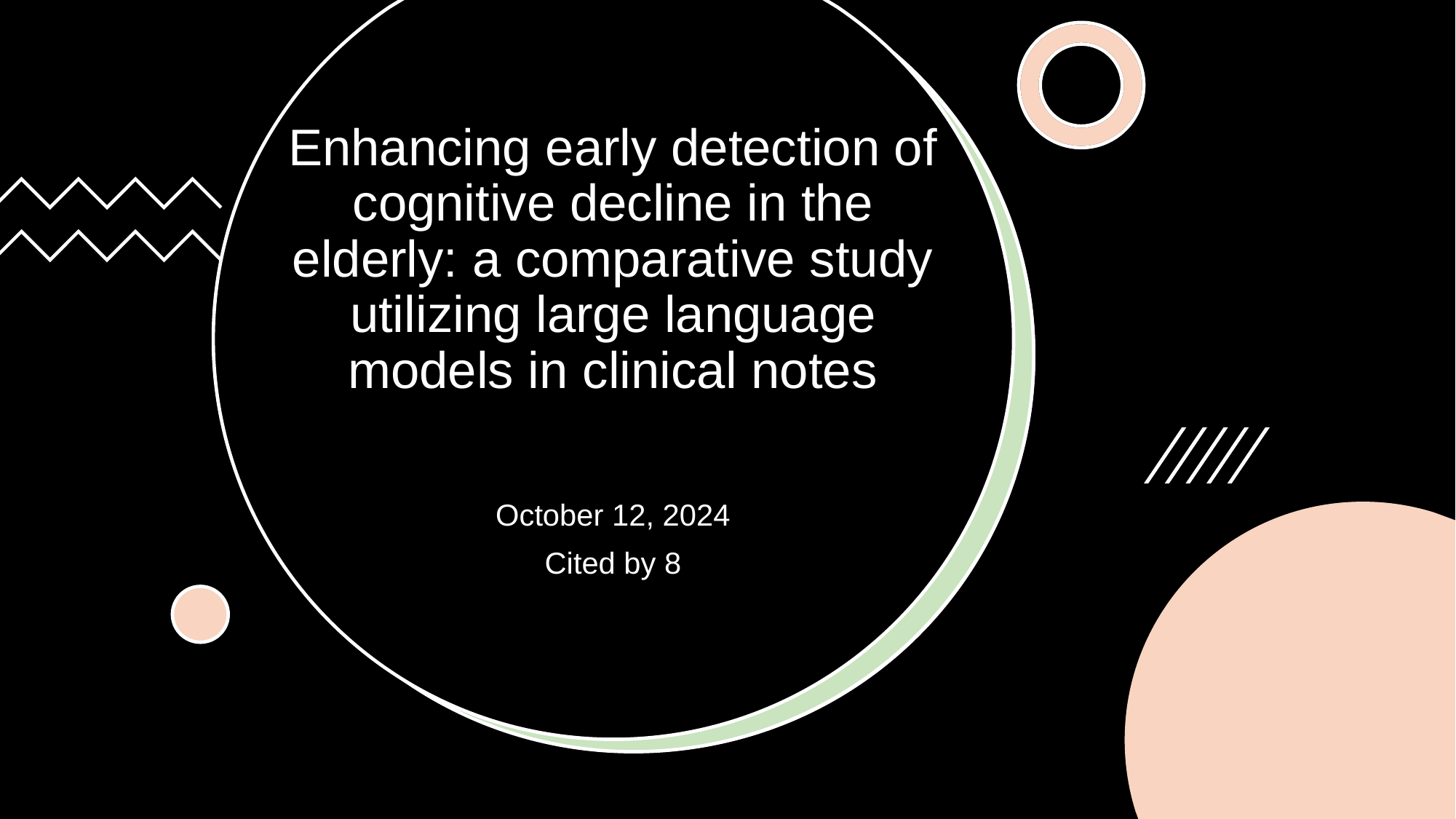

# Enhancing early detection of cognitive decline in the elderly: a comparative study utilizing large language models in clinical notes

October 12, 2024
Cited by 8